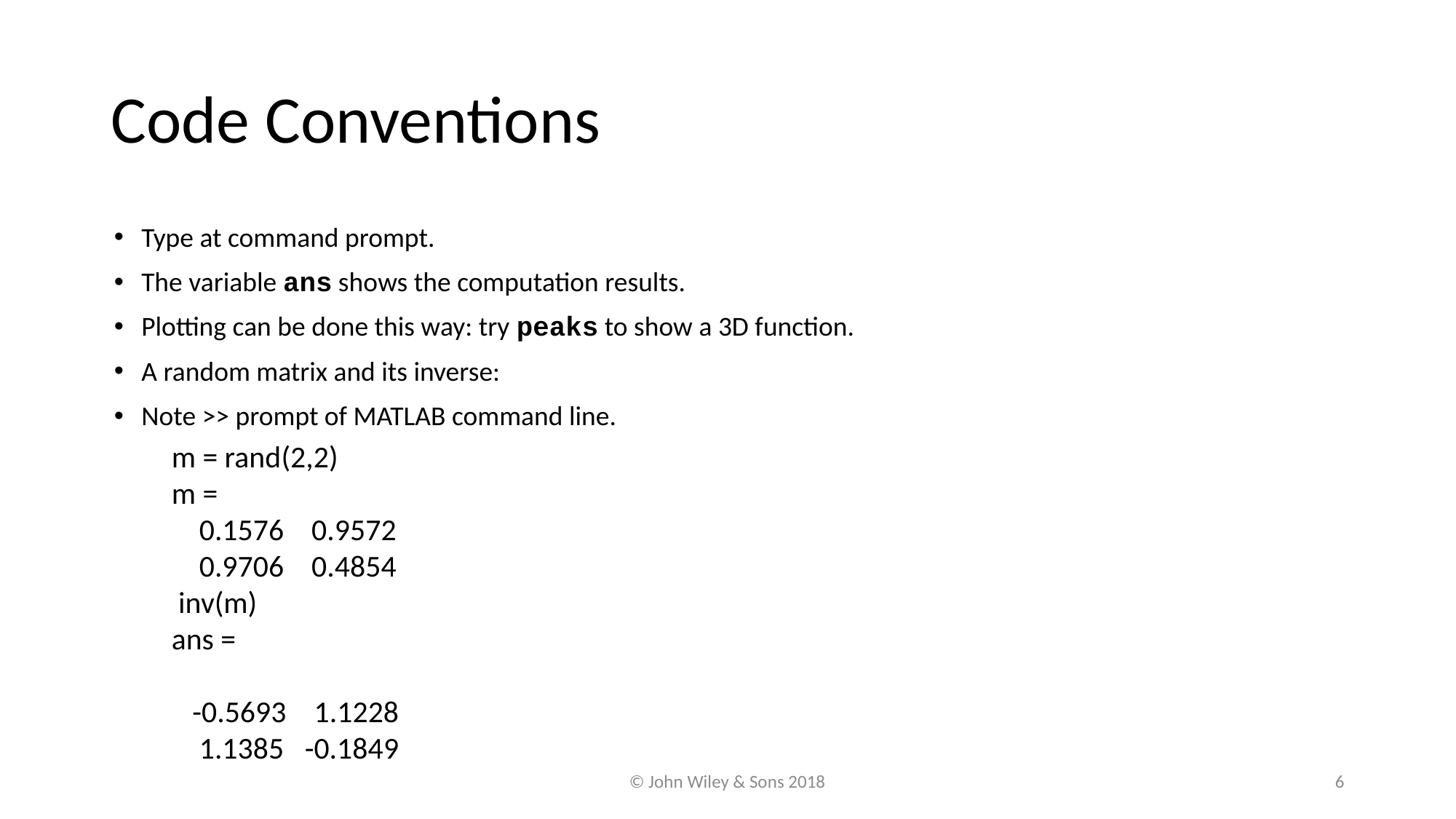

# Code Conventions
Type at command prompt.
The variable ans shows the computation results.
Plotting can be done this way: try peaks to show a 3D function.
A random matrix and its inverse:
Note >> prompt of MATLAB command line.
m = rand(2,2)
m =
    0.1576    0.9572
    0.9706    0.4854
 inv(m)
ans =

   -0.5693    1.1228
    1.1385   -0.1849
© John Wiley & Sons 2018
6